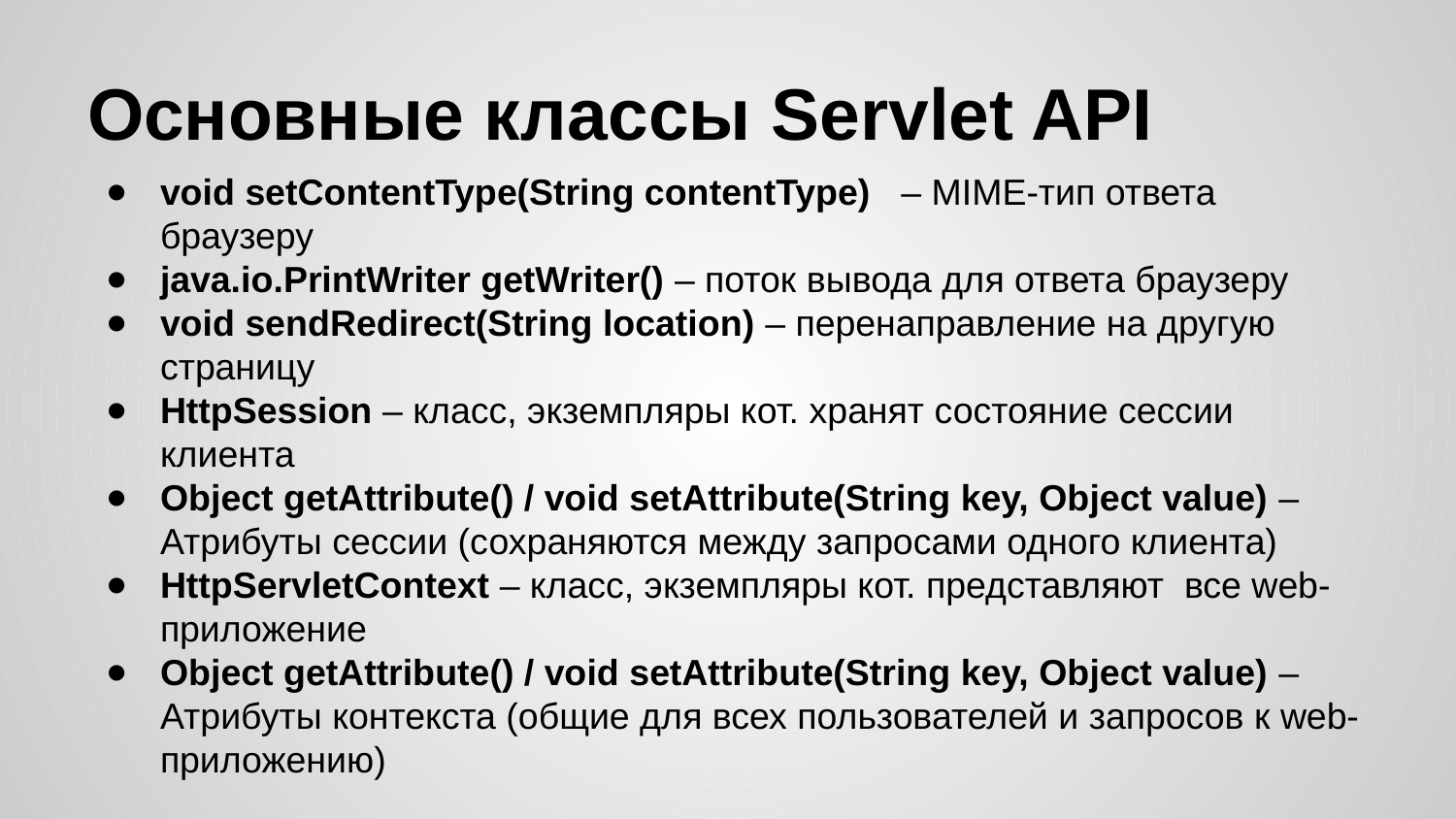

# Основные классы Servlet API
void setContentType(String contentType)   – MIME-тип ответа браузеру
java.io.PrintWriter getWriter() – поток вывода для ответа браузеру
void sendRedirect(String location) – перенаправление на другую страницу
HttpSession – класс, экземпляры кот. хранят состояние сессии клиента
Object getAttribute() / void setAttribute(String key, Object value) – Атрибуты сессии (сохраняются между запросами одного клиента)
HttpServletContext – класс, экземпляры кот. представляют  все web-приложение
Object getAttribute() / void setAttribute(String key, Object value) – Атрибуты контекста (общие для всех пользователей и запросов к web-приложению)